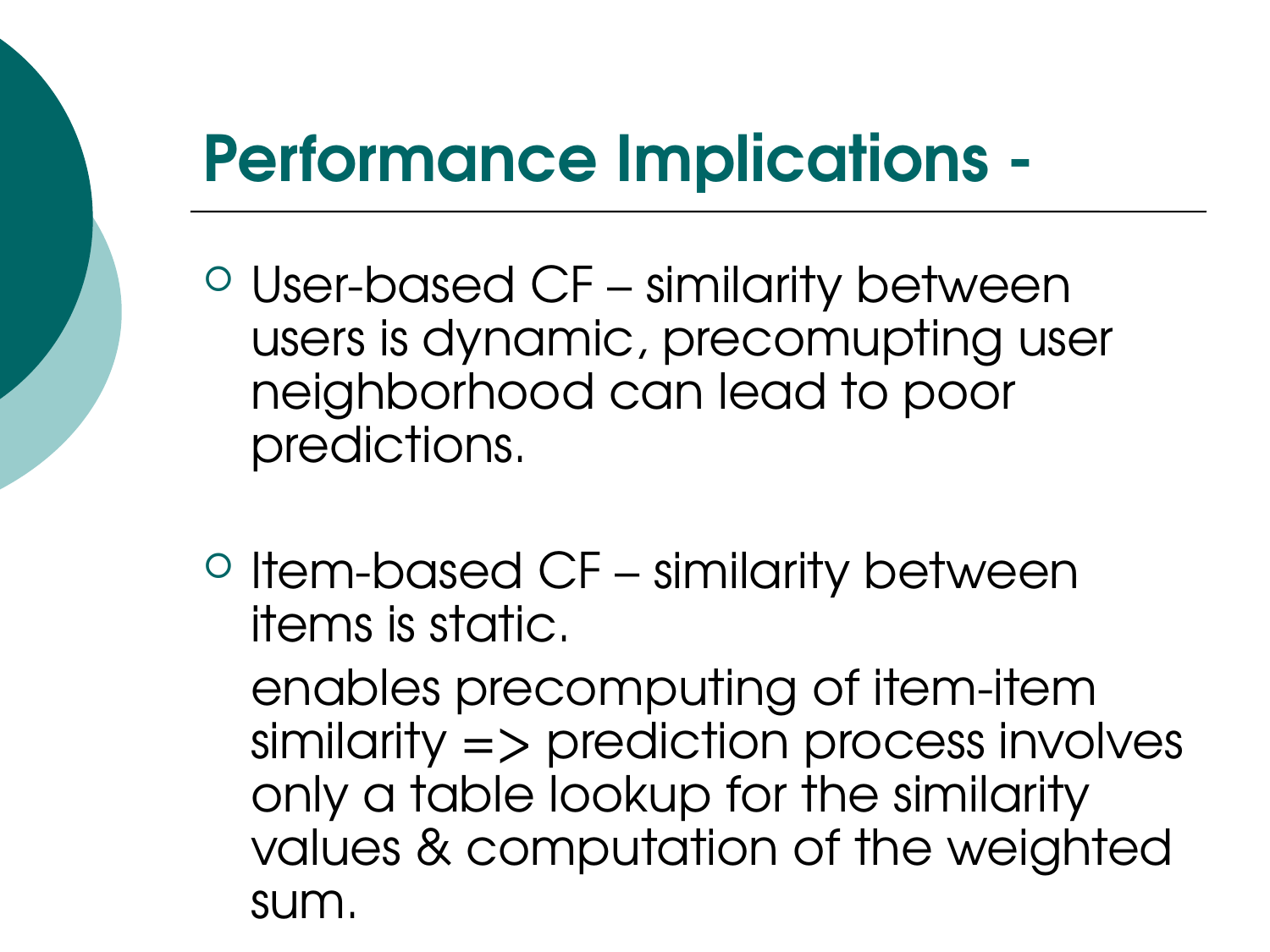

# Performance Implications -
User-based CF – similarity between users is dynamic, precomupting user neighborhood can lead to poor predictions.

Item-based CF – similarity between items is static.
	enables precomputing of item-item similarity => prediction process involves only a table lookup for the similarity values & computation of the weighted sum.